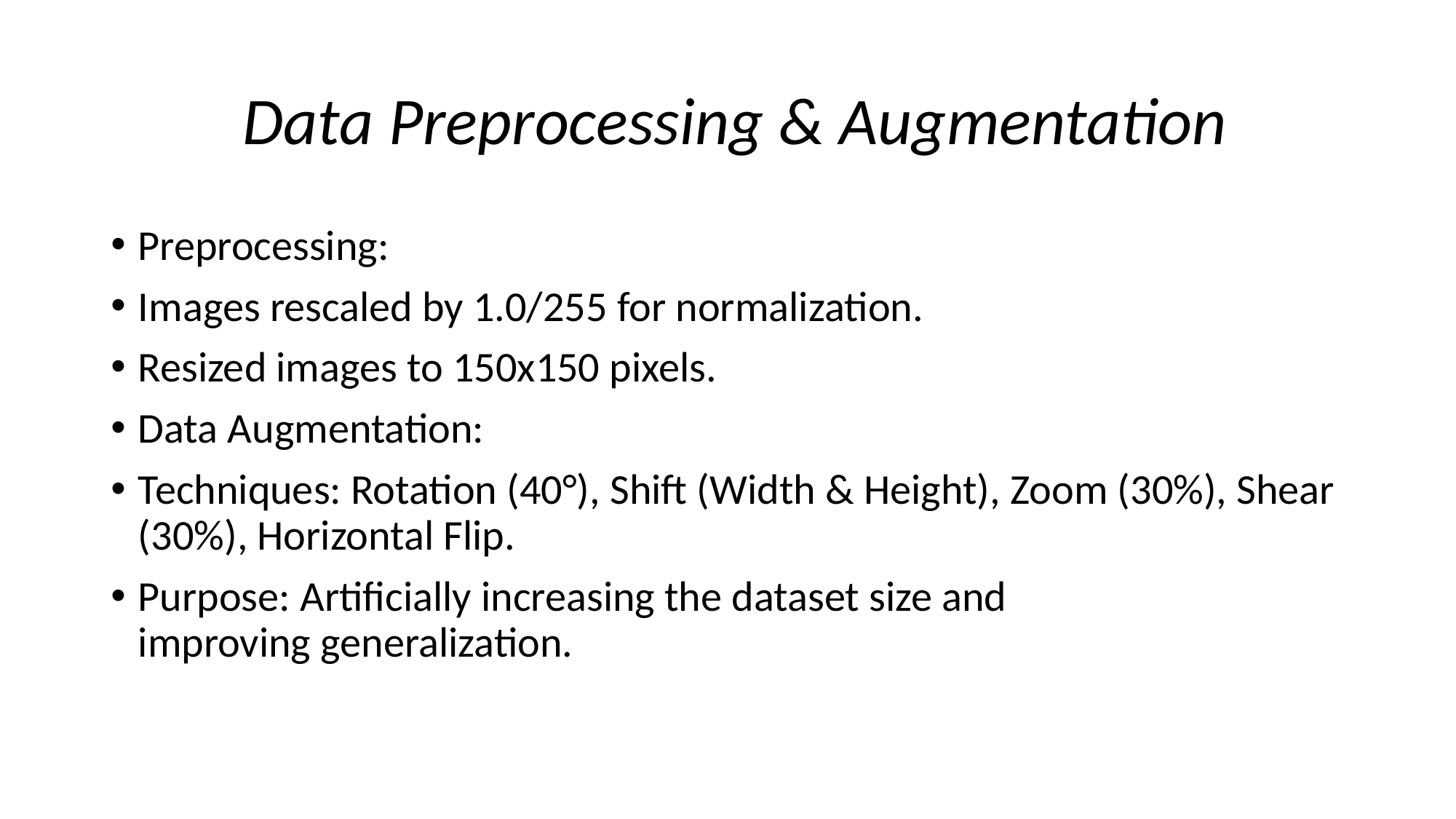

# Data Preprocessing & Augmentation
Preprocessing:
Images rescaled by 1.0/255 for normalization.
Resized images to 150x150 pixels.
Data Augmentation:
Techniques: Rotation (40°), Shift (Width & Height), Zoom (30%), Shear (30%), Horizontal Flip.
Purpose: Artificially increasing the dataset size and improving generalization.